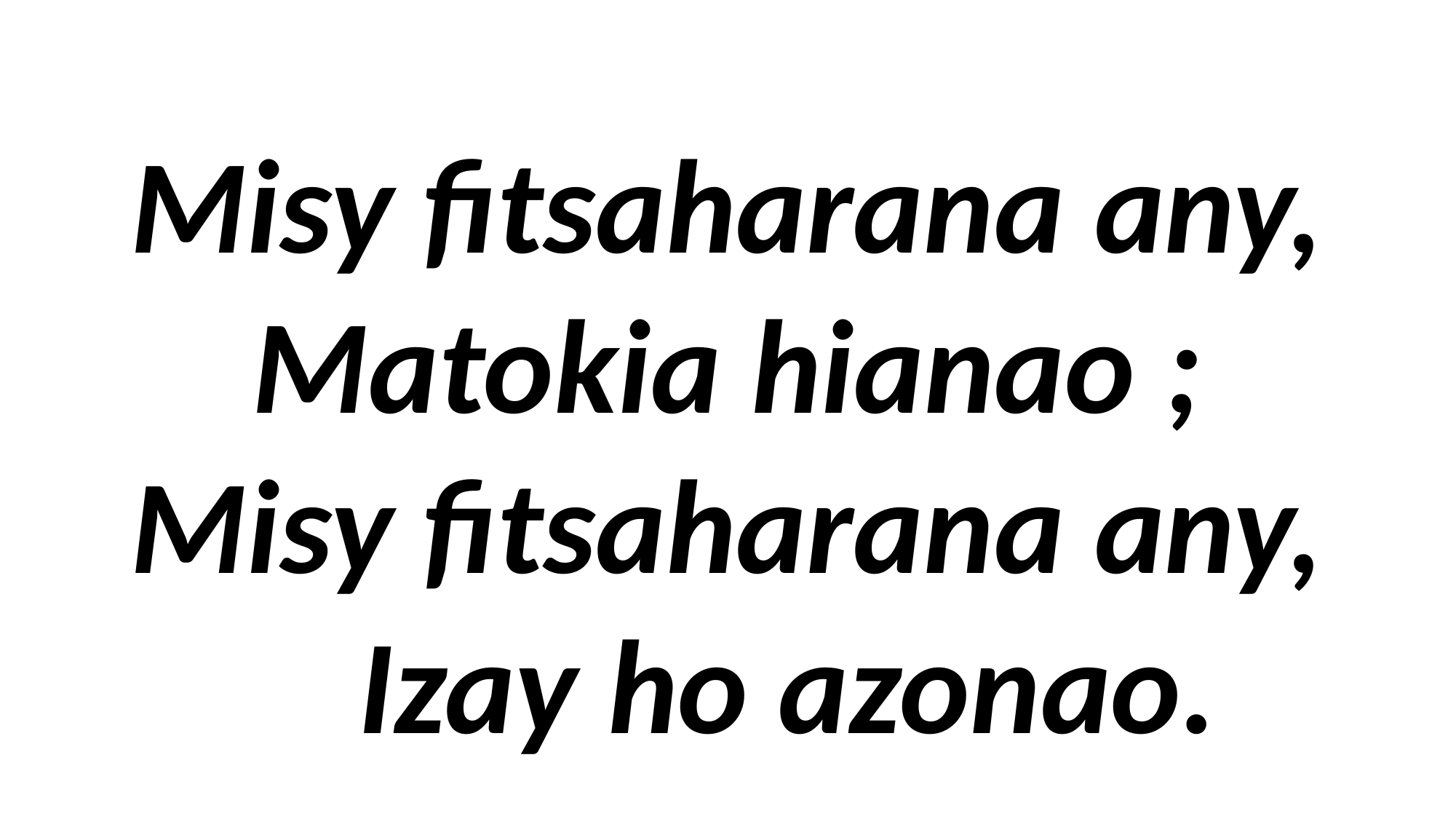

Misy fitsaharana any,
Matokia hianao ;
Misy fitsaharana any,
     Izay ho azonao.